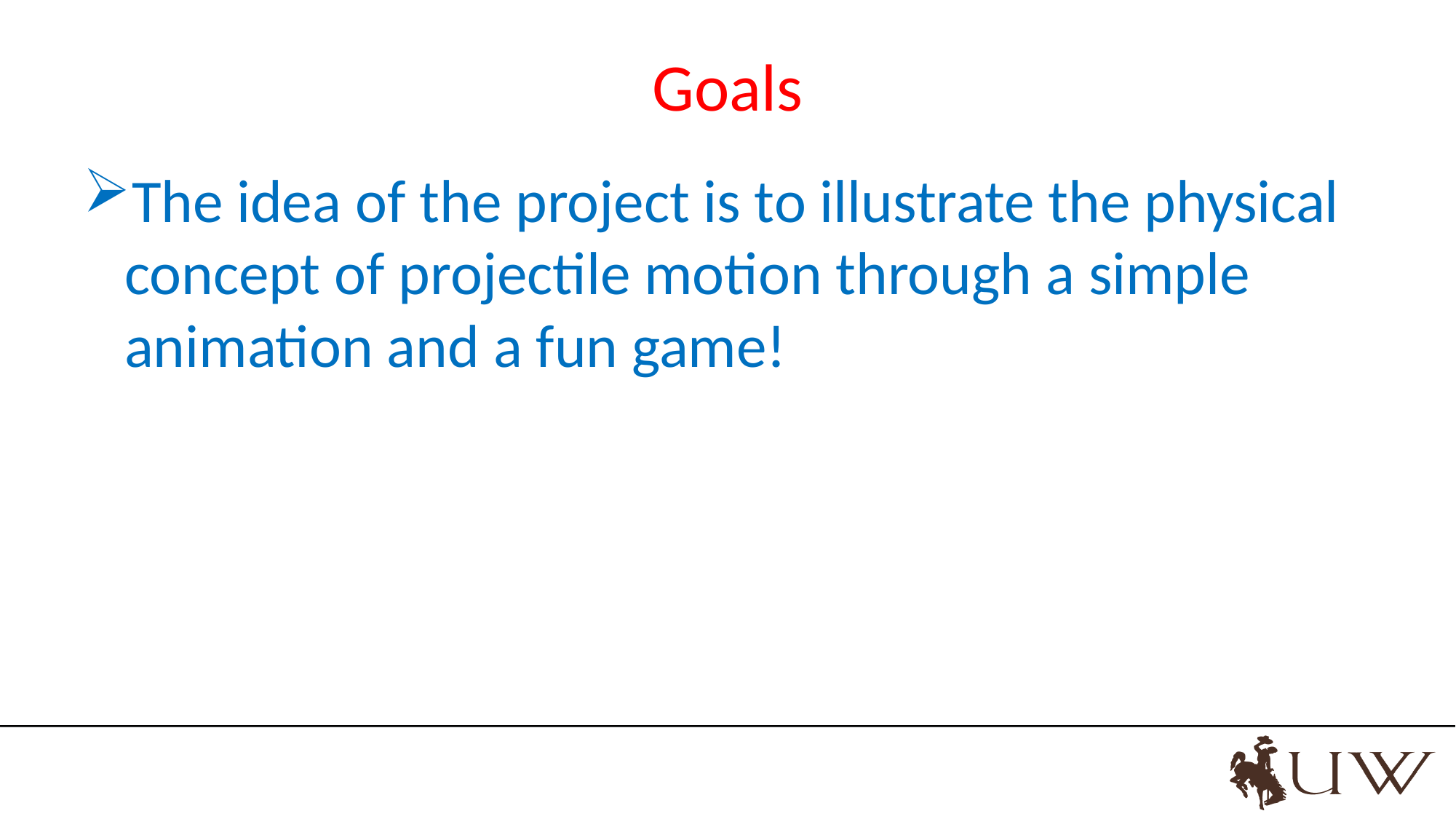

# Goals
The idea of the project is to illustrate the physical concept of projectile motion through a simple animation and a fun game!